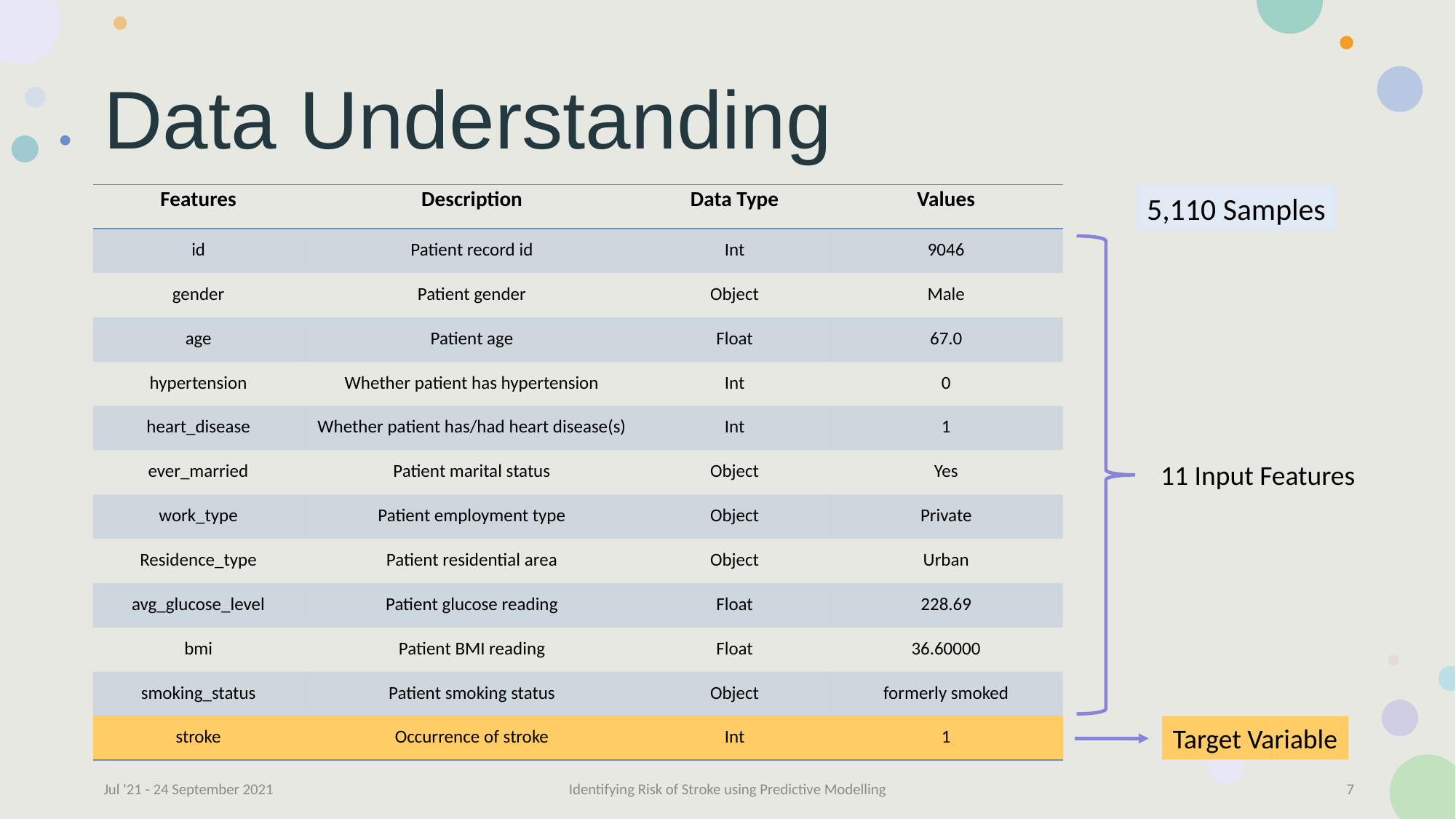

# Data Understanding
5,110 Samples
| Features | Description | Data Type | Values |
| --- | --- | --- | --- |
| id | Patient record id | Int | 9046 |
| gender | Patient gender | Object | Male |
| age | Patient age | Float | 67.0 |
| hypertension | Whether patient has hypertension | Int | 0 |
| heart\_disease | Whether patient has/had heart disease(s) | Int | 1 |
| ever\_married | Patient marital status | Object | Yes |
| work\_type | Patient employment type | Object | Private |
| Residence\_type | Patient residential area | Object | Urban |
| avg\_glucose\_level | Patient glucose reading | Float | 228.69 |
| bmi | Patient BMI reading | Float | 36.60000 |
| smoking\_status | Patient smoking status | Object | formerly smoked |
| stroke | Occurrence of stroke | Int | 1 |

11 Input Features
Target Variable
Jul '21 - 24 September 2021
Identifying Risk of Stroke using Predictive Modelling
7